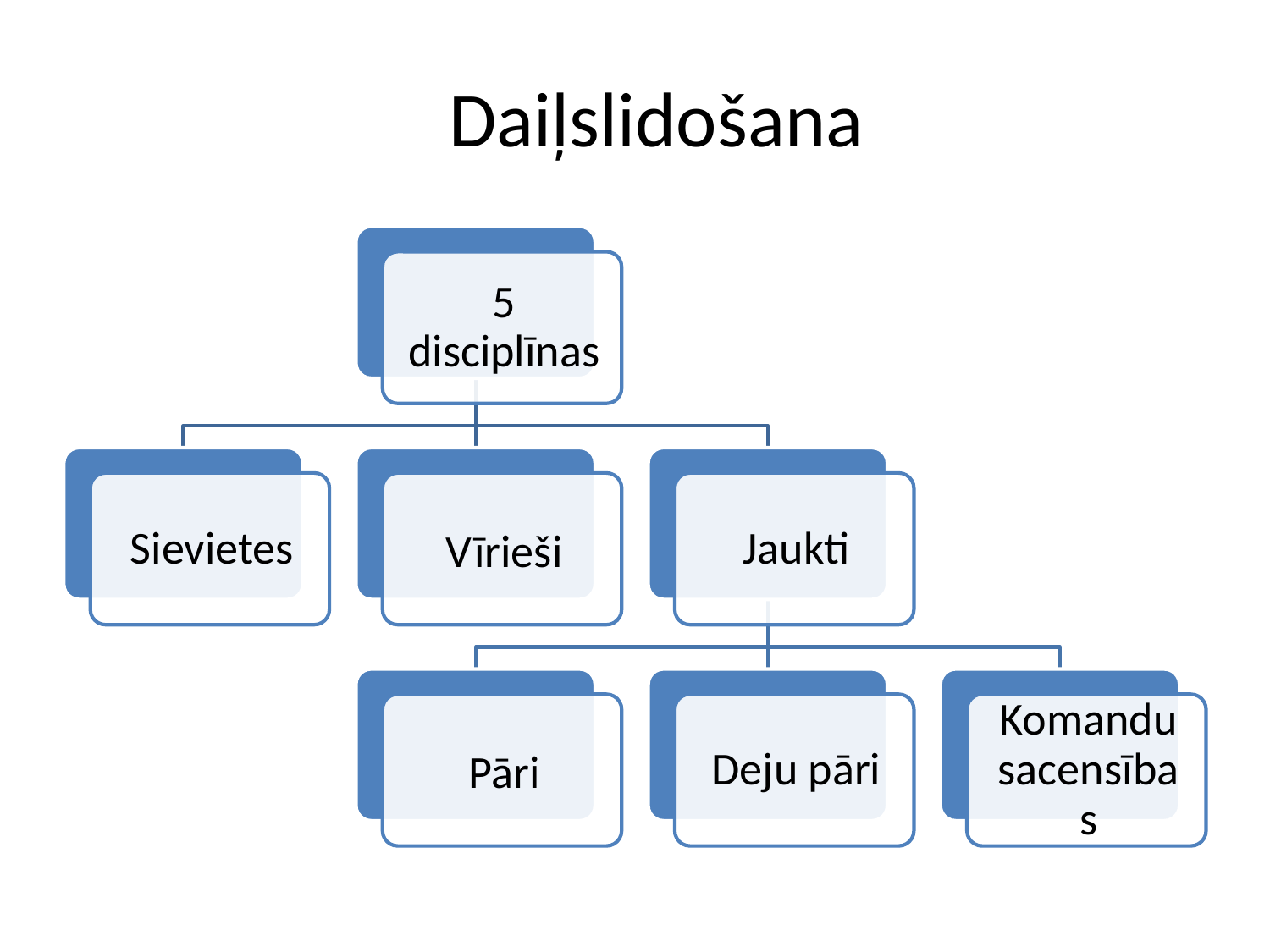

# Daiļslidošana
5 disciplīnas
Sievietes
Vīrieši
Jaukti
Pāri
Deju pāri
Komandu sacensības